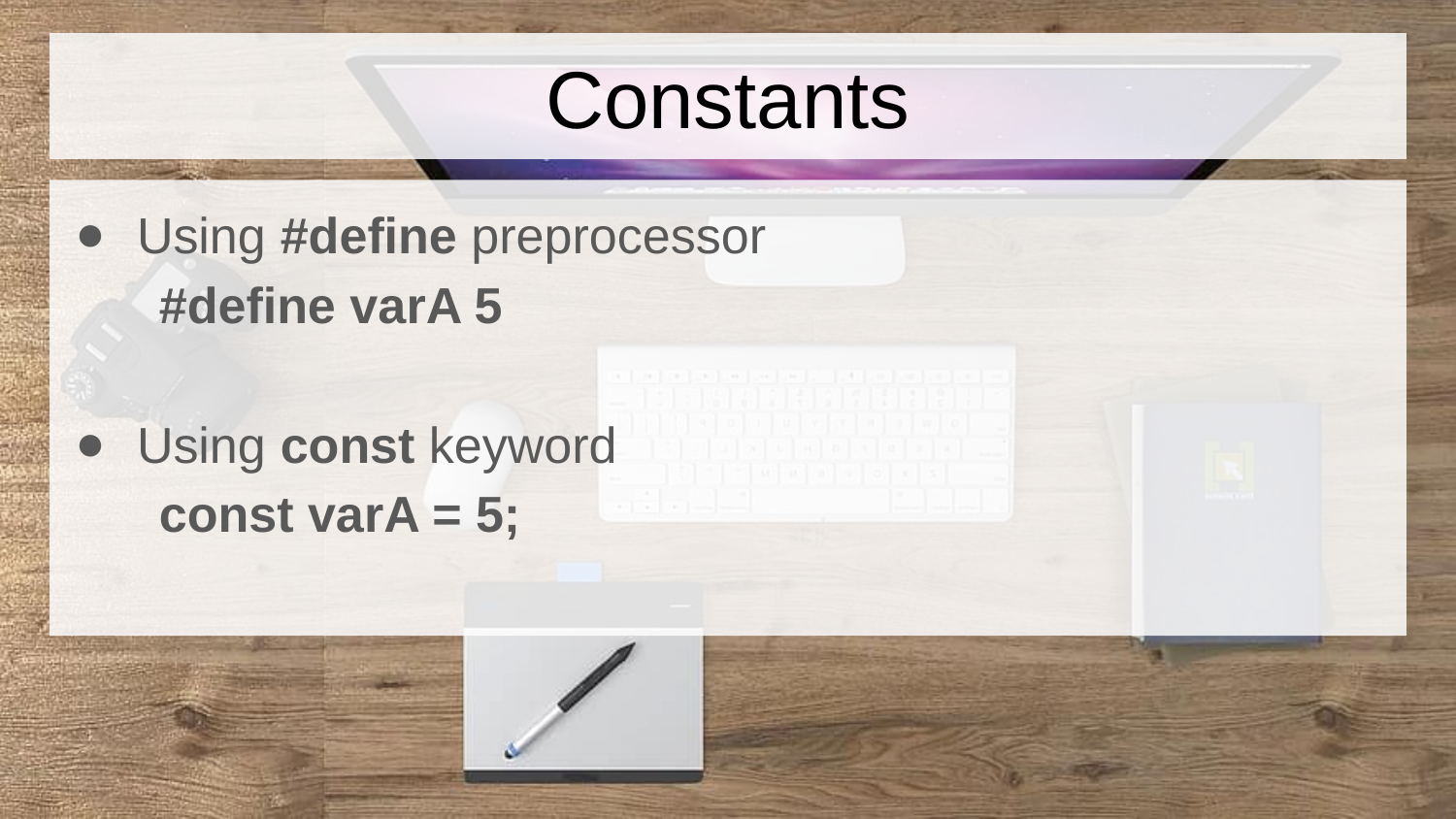

# Constants
Using #define preprocessor
#define varA 5

Using const keyword
const varA = 5;